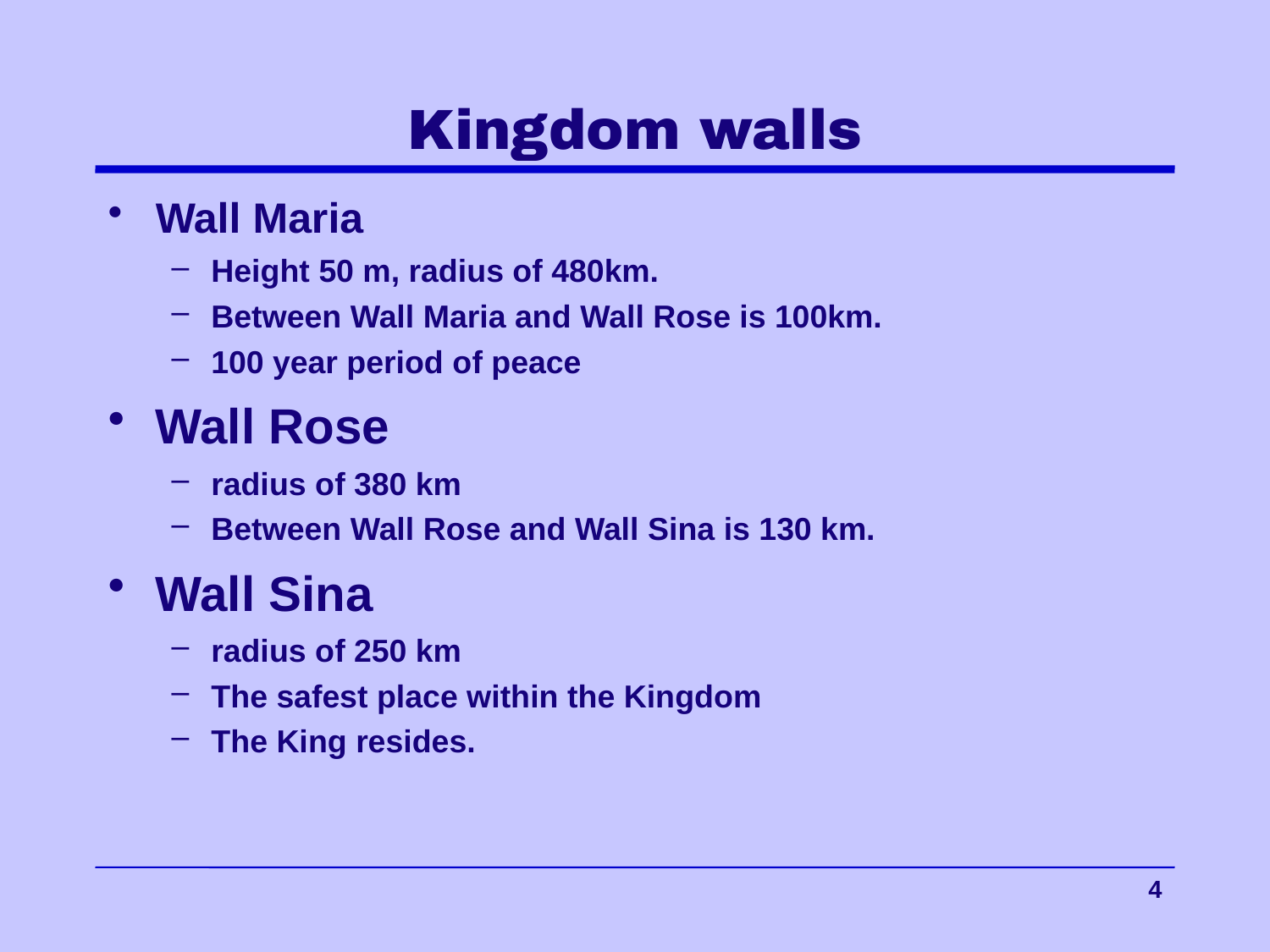

# Kingdom walls
Wall Maria
Height 50 m, radius of 480km.
Between Wall Maria and Wall Rose is 100km.
100 year period of peace
Wall Rose
radius of 380 km
Between Wall Rose and Wall Sina is 130 km.
Wall Sina
radius of 250 km
The safest place within the Kingdom
The King resides.

 4